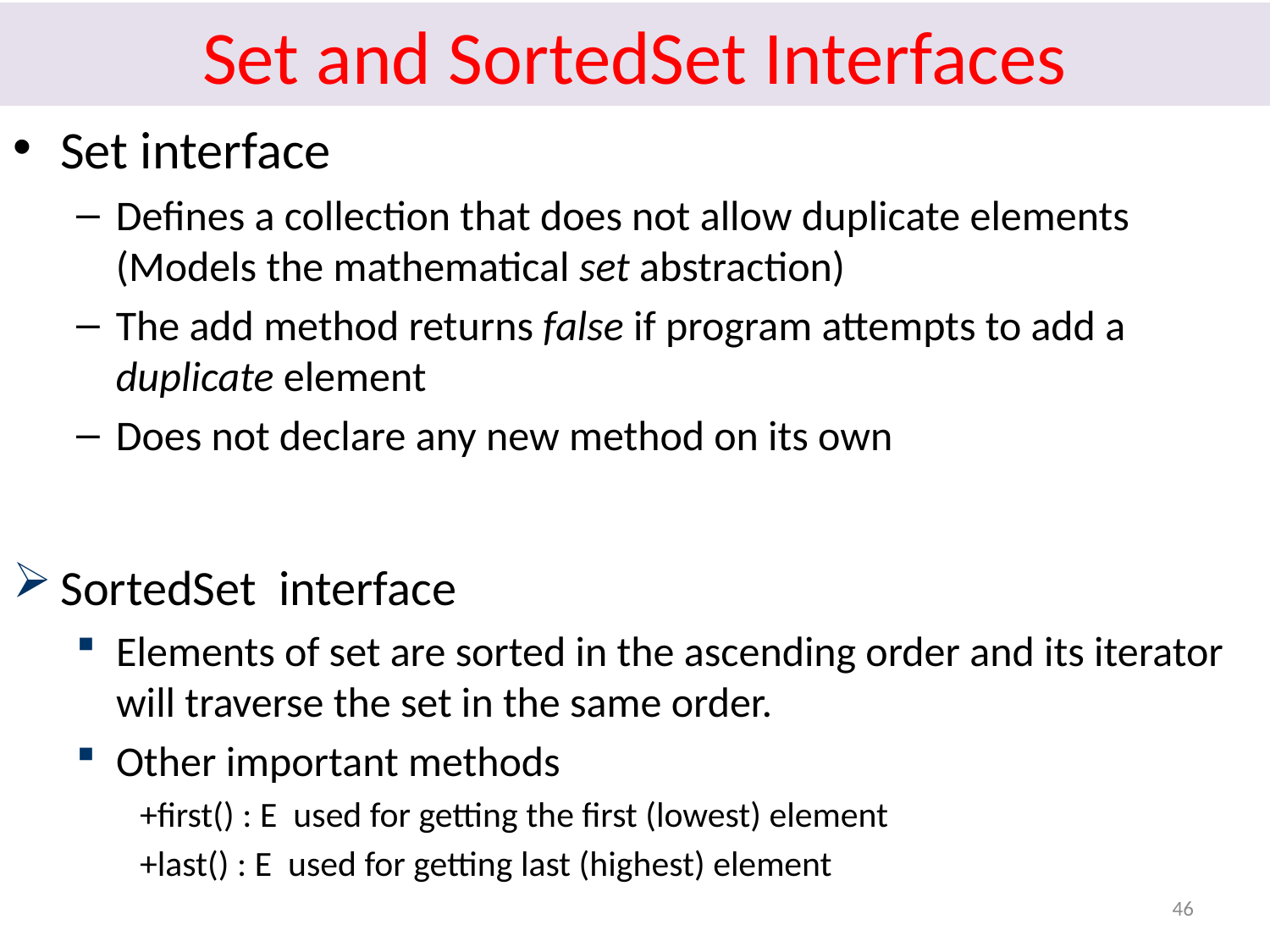

# Set and SortedSet Interfaces
Set interface
Defines a collection that does not allow duplicate elements (Models the mathematical set abstraction)
The add method returns false if program attempts to add a duplicate element
Does not declare any new method on its own

SortedSet  interface
Elements of set are sorted in the ascending order and its iterator will traverse the set in the same order.
Other important methods
+first() : E  used for getting the first (lowest) element
+last() : E  used for getting last (highest) element

46